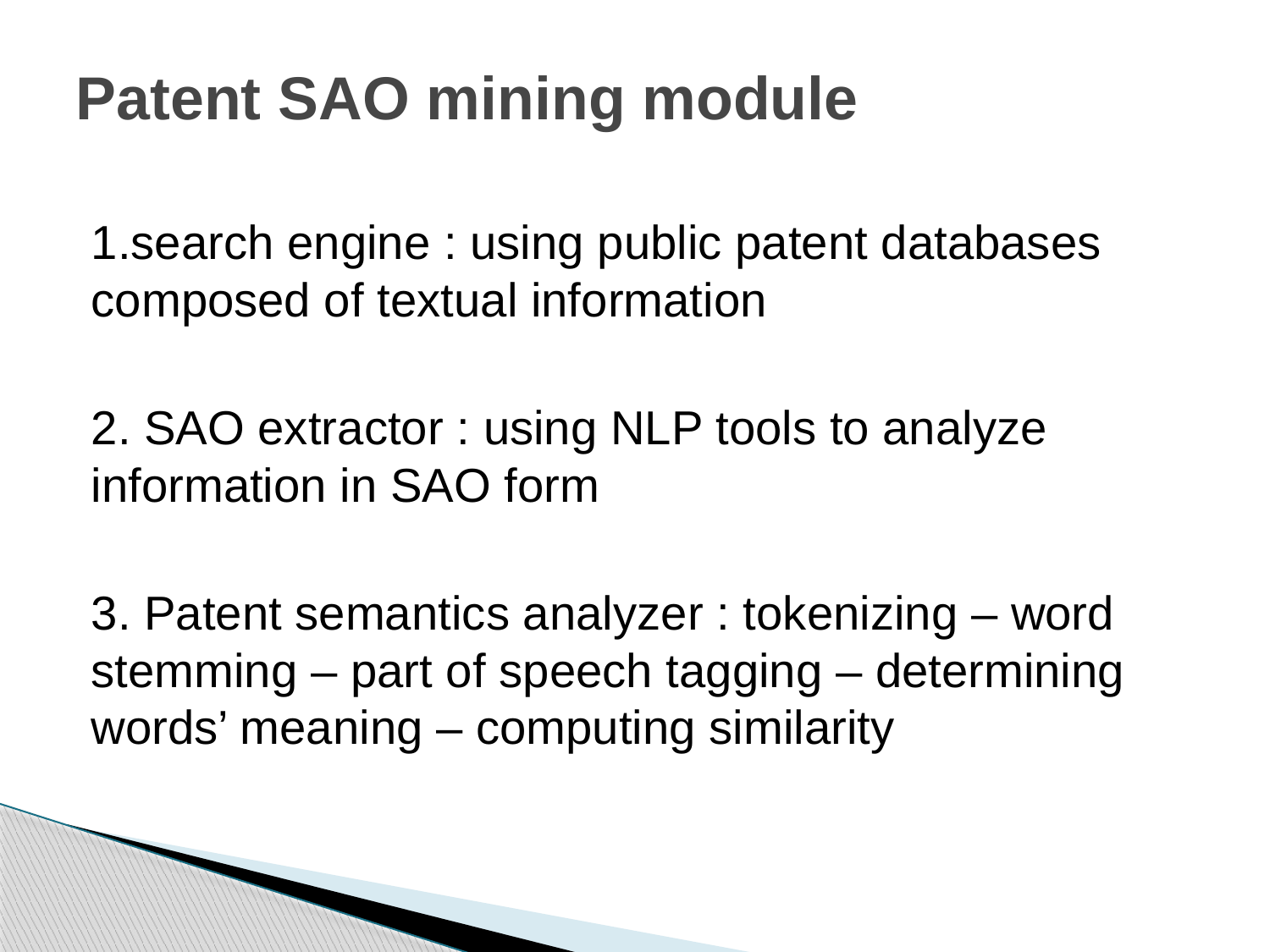

# Patent SAO mining module
1.search engine : using public patent databases composed of textual information

2. SAO extractor : using NLP tools to analyze information in SAO form

3. Patent semantics analyzer : tokenizing – word stemming – part of speech tagging – determining words’ meaning – computing similarity